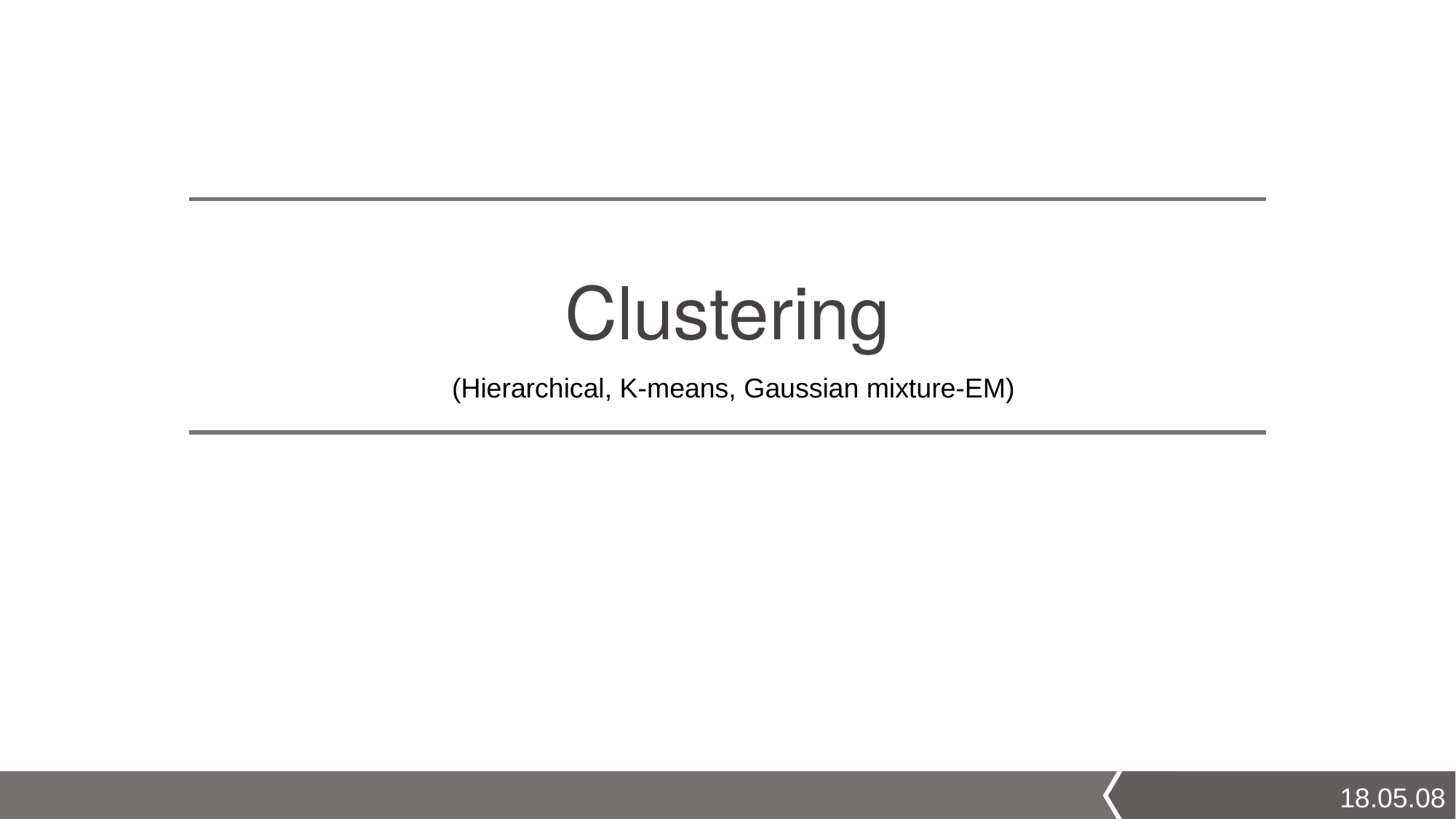

# Clustering
(Hierarchical, K-means, Gaussian mixture-EM)
18.05.08